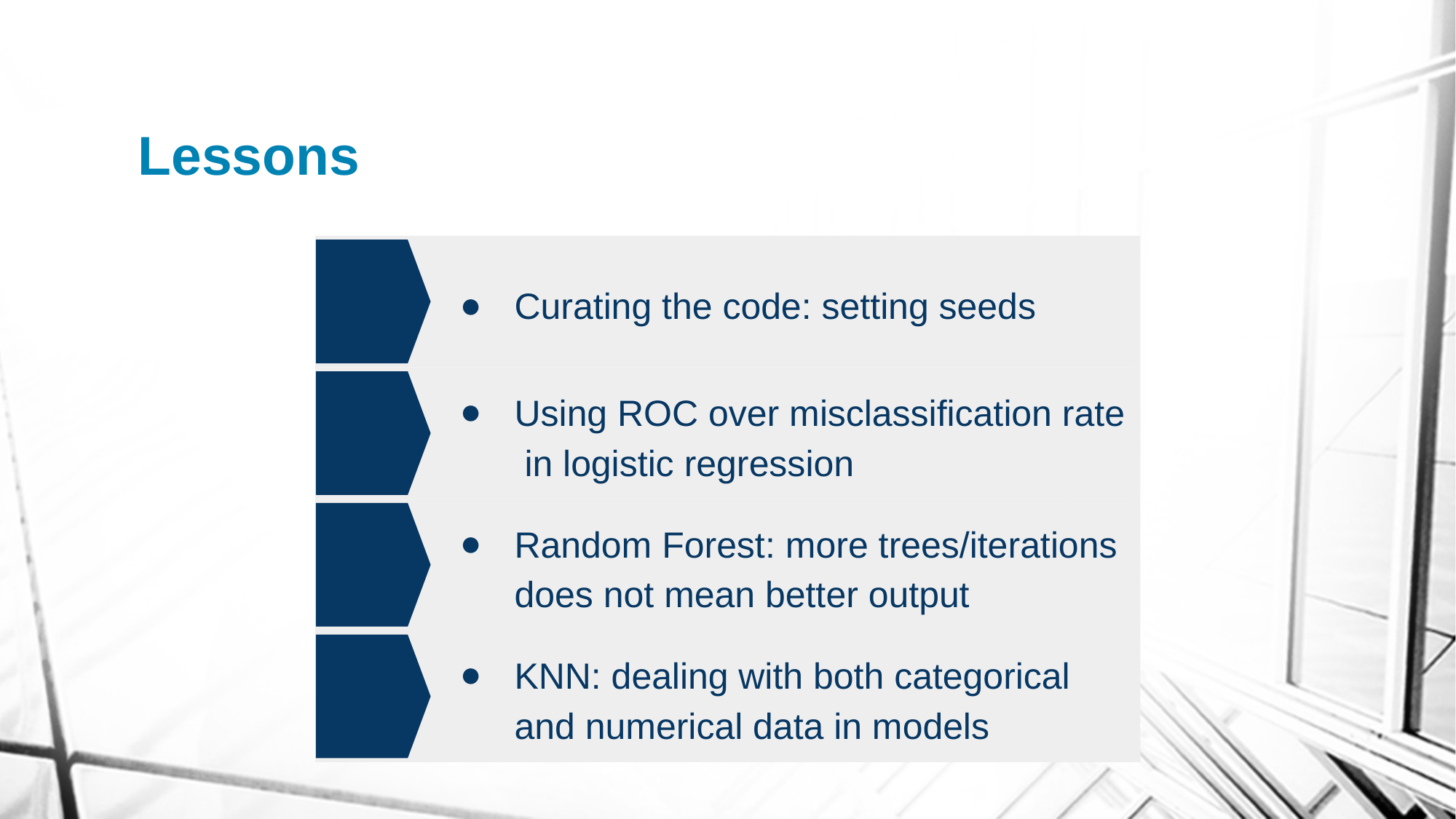

# Lessons

Curating the code: setting seeds

Using ROC over misclassification rate  in logistic regression

Random Forest: more trees/iterations does not mean better output

KNN: dealing with both categorical and numerical data in models